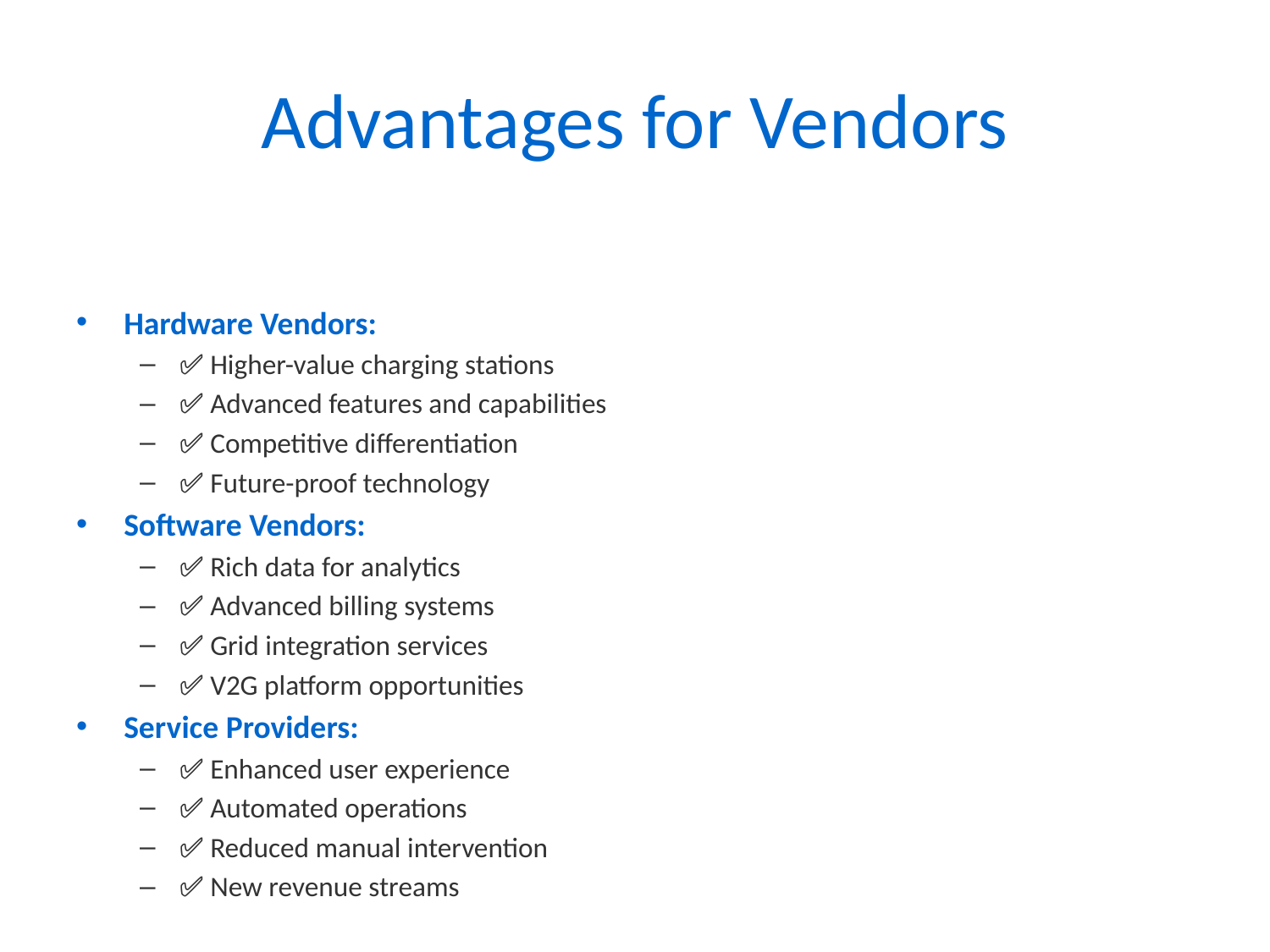

# Advantages for Vendors

Hardware Vendors:
✅ Higher-value charging stations
✅ Advanced features and capabilities
✅ Competitive differentiation
✅ Future-proof technology
Software Vendors:
✅ Rich data for analytics
✅ Advanced billing systems
✅ Grid integration services
✅ V2G platform opportunities
Service Providers:
✅ Enhanced user experience
✅ Automated operations
✅ Reduced manual intervention
✅ New revenue streams